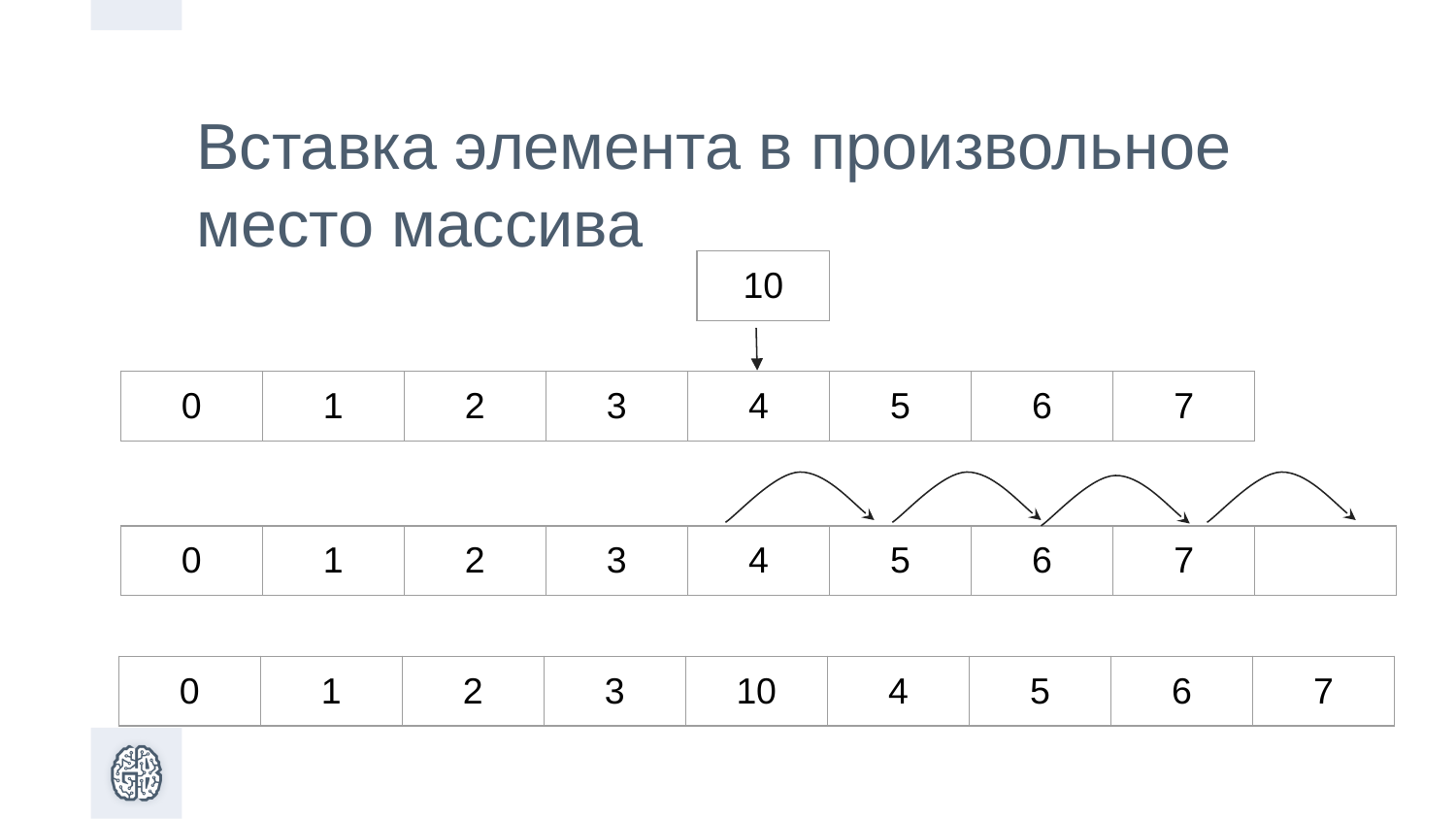

Вставка элемента в произвольное место массива
| 10 |
| --- |
| 0 | 1 | 2 | 3 | 4 | 5 | 6 | 7 |
| --- | --- | --- | --- | --- | --- | --- | --- |

| 0 | 1 | 2 | 3 | 4 | 5 | 6 | 7 |  |
| --- | --- | --- | --- | --- | --- | --- | --- | --- |
| 0 | 1 | 2 | 3 | 10 | 4 | 5 | 6 | 7 |
| --- | --- | --- | --- | --- | --- | --- | --- | --- |